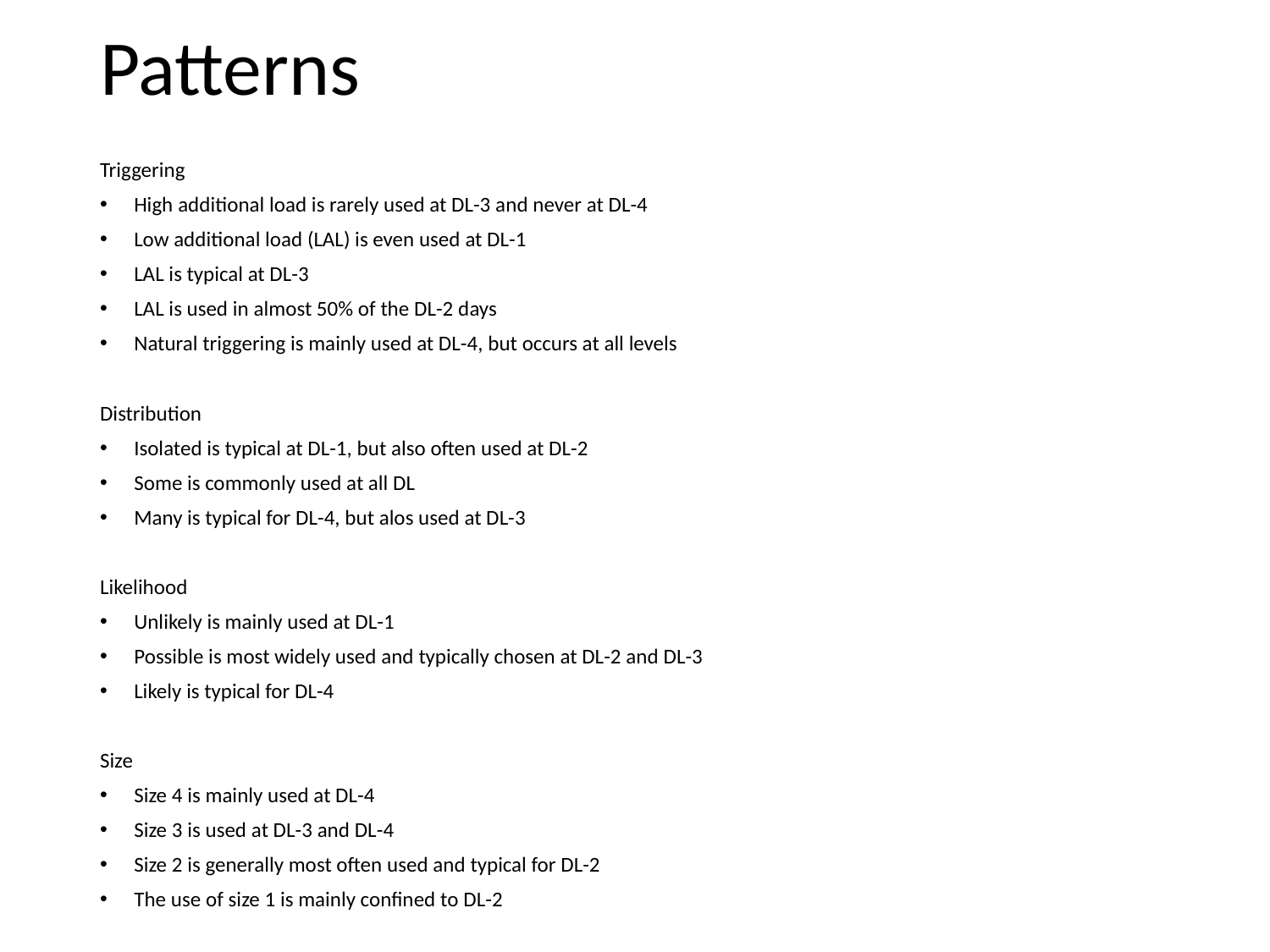

# Patterns
Triggering
High additional load is rarely used at DL-3 and never at DL-4
Low additional load (LAL) is even used at DL-1
LAL is typical at DL-3
LAL is used in almost 50% of the DL-2 days
Natural triggering is mainly used at DL-4, but occurs at all levels

Distribution
Isolated is typical at DL-1, but also often used at DL-2
Some is commonly used at all DL
Many is typical for DL-4, but alos used at DL-3

Likelihood
Unlikely is mainly used at DL-1
Possible is most widely used and typically chosen at DL-2 and DL-3
Likely is typical for DL-4

Size
Size 4 is mainly used at DL-4
Size 3 is used at DL-3 and DL-4
Size 2 is generally most often used and typical for DL-2
The use of size 1 is mainly confined to DL-2